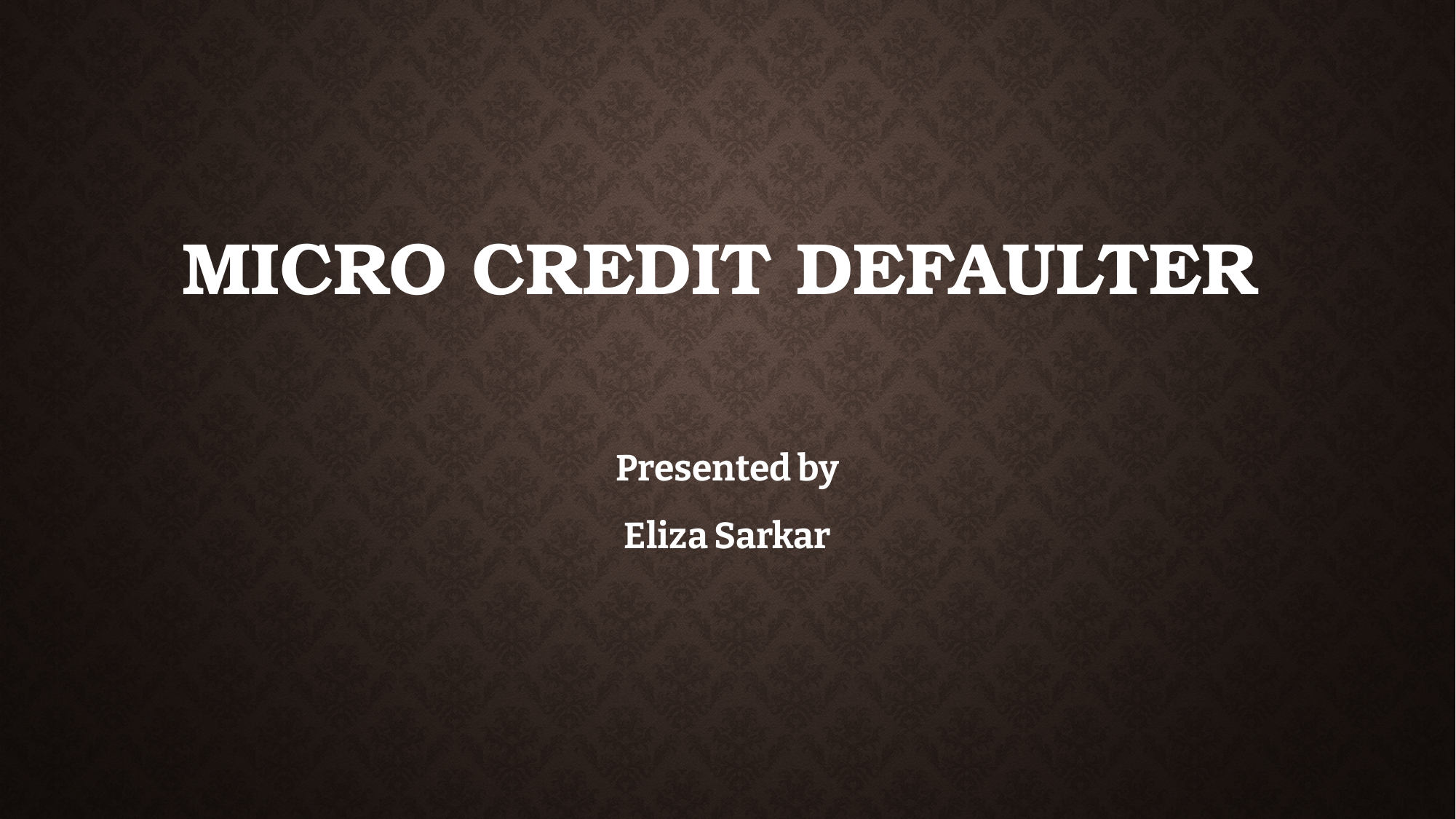

# Micro Credit Defaulter
Presented by
Eliza Sarkar